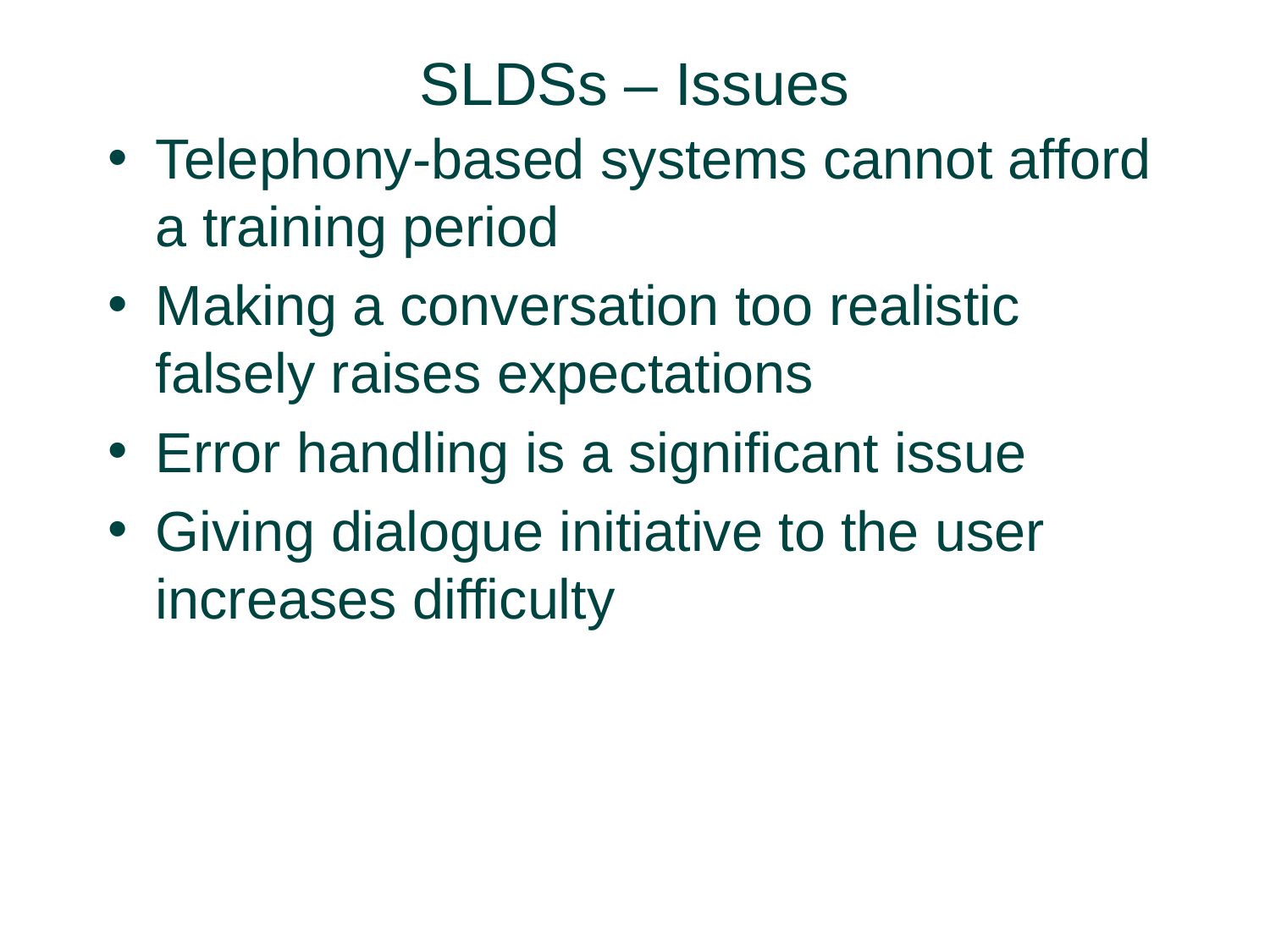

# SLDSs – Issues
Telephony-based systems cannot afford a training period
Making a conversation too realistic falsely raises expectations
Error handling is a significant issue
Giving dialogue initiative to the user increases difficulty